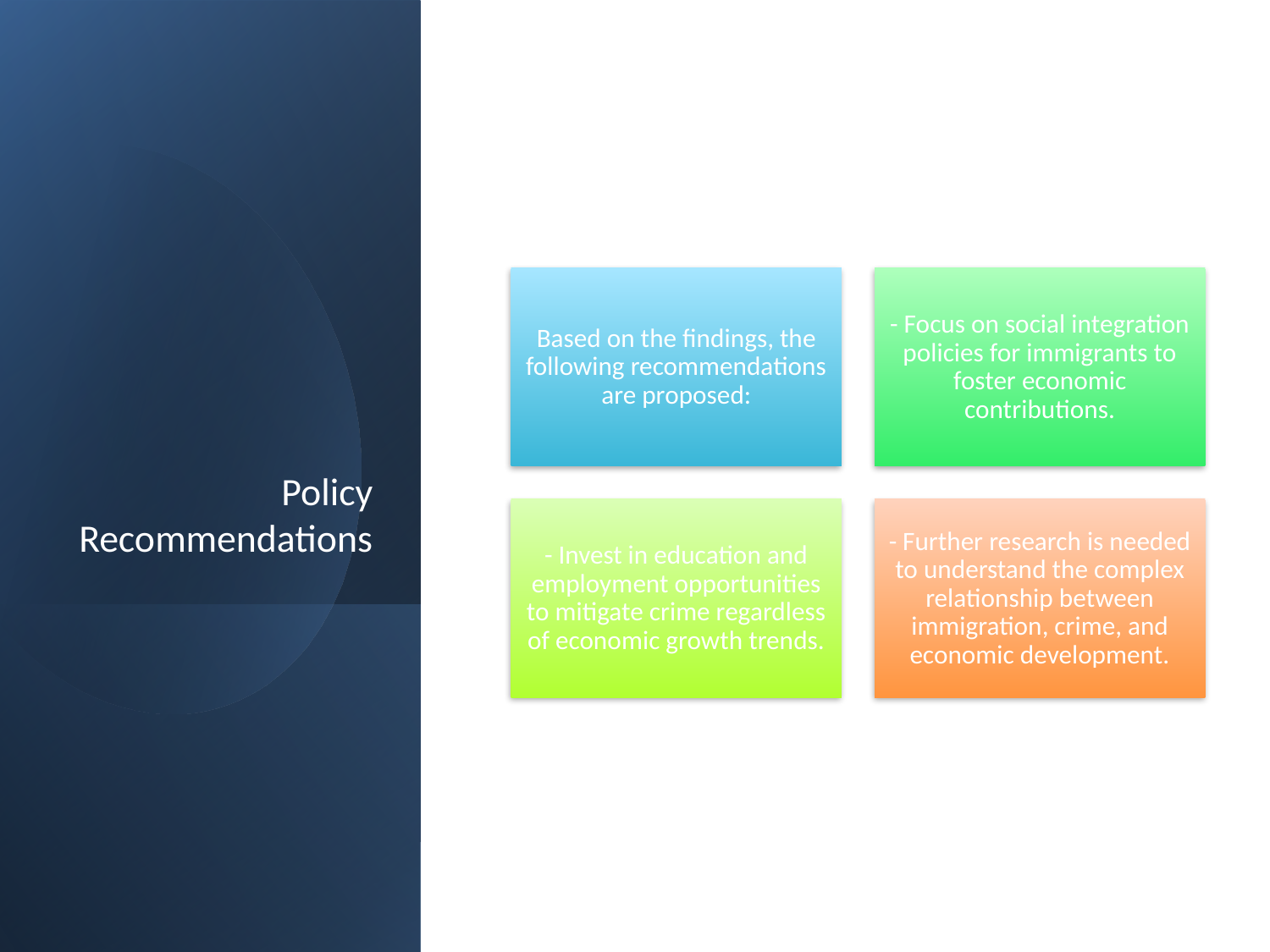

Based on the findings, the following recommendations are proposed:
- Focus on social integration policies for immigrants to foster economic contributions.
- Invest in education and employment opportunities to mitigate crime regardless of economic growth trends.
- Further research is needed to understand the complex relationship between immigration, crime, and economic development.

# Policy Recommendations